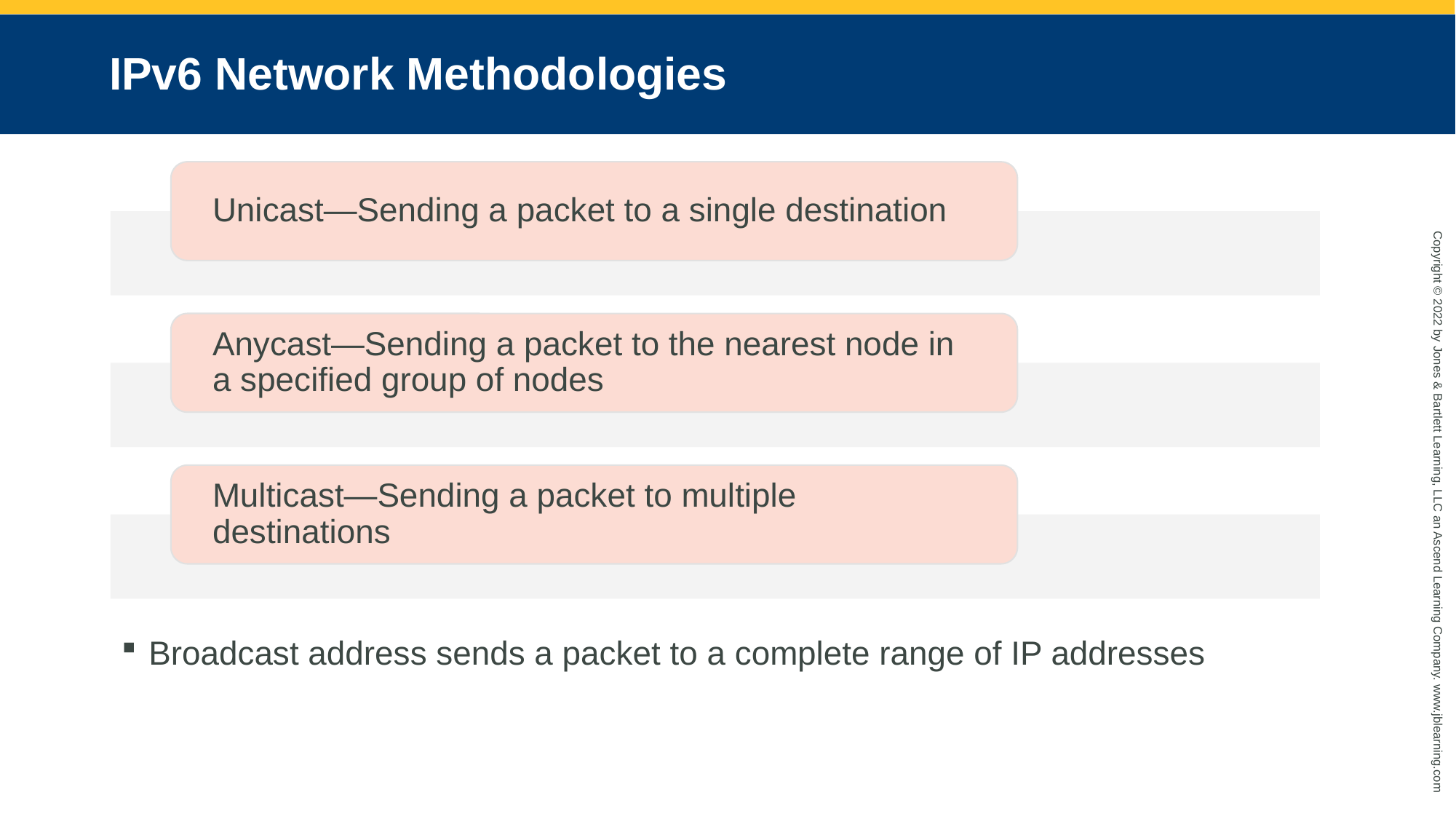

# IPv6 Network Methodologies
Unicast—Sending a packet to a single destination
Anycast—Sending a packet to the nearest node in a specified group of nodes
Multicast—Sending a packet to multiple destinations
Broadcast address sends a packet to a complete range of IP addresses